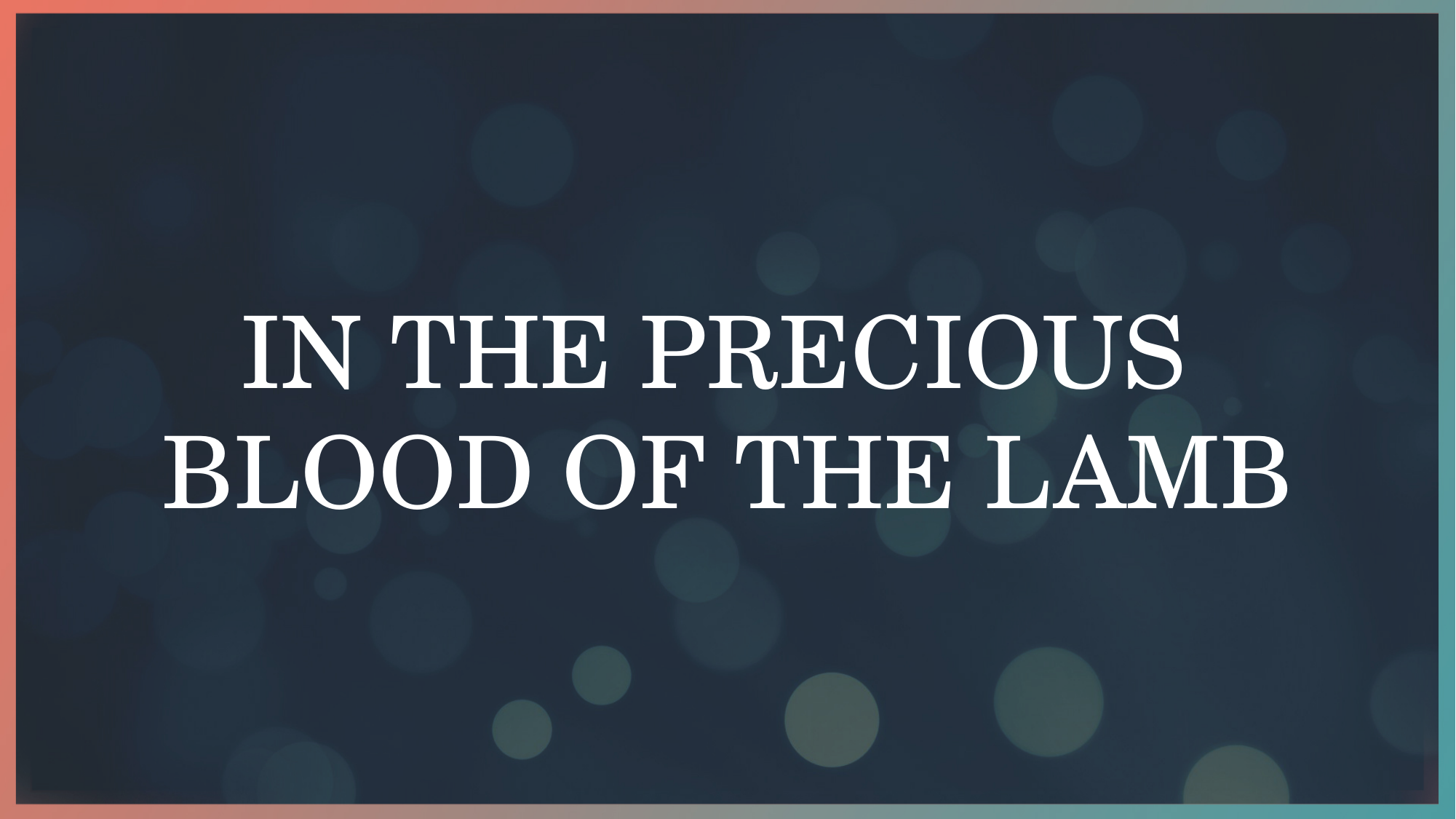

IN THE PRECIOUS
BLOOD OF THE LAMB